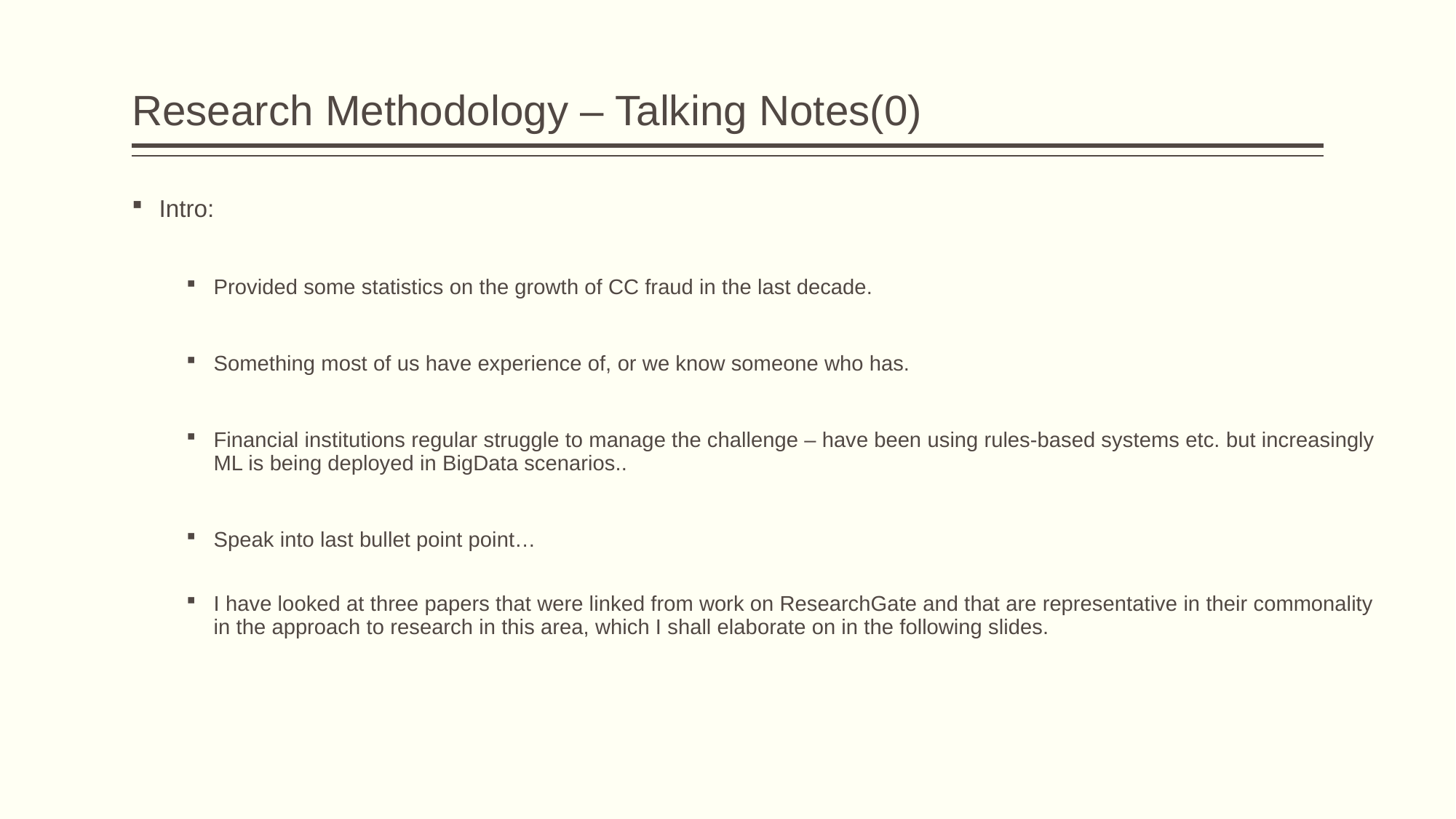

# Research Methodology – Talking Notes(0)
Intro:

Provided some statistics on the growth of CC fraud in the last decade.

Something most of us have experience of, or we know someone who has.

Financial institutions regular struggle to manage the challenge – have been using rules-based systems etc. but increasingly ML is being deployed in BigData scenarios..

Speak into last bullet point point…

I have looked at three papers that were linked from work on ResearchGate and that are representative in their commonality in the approach to research in this area, which I shall elaborate on in the following slides.